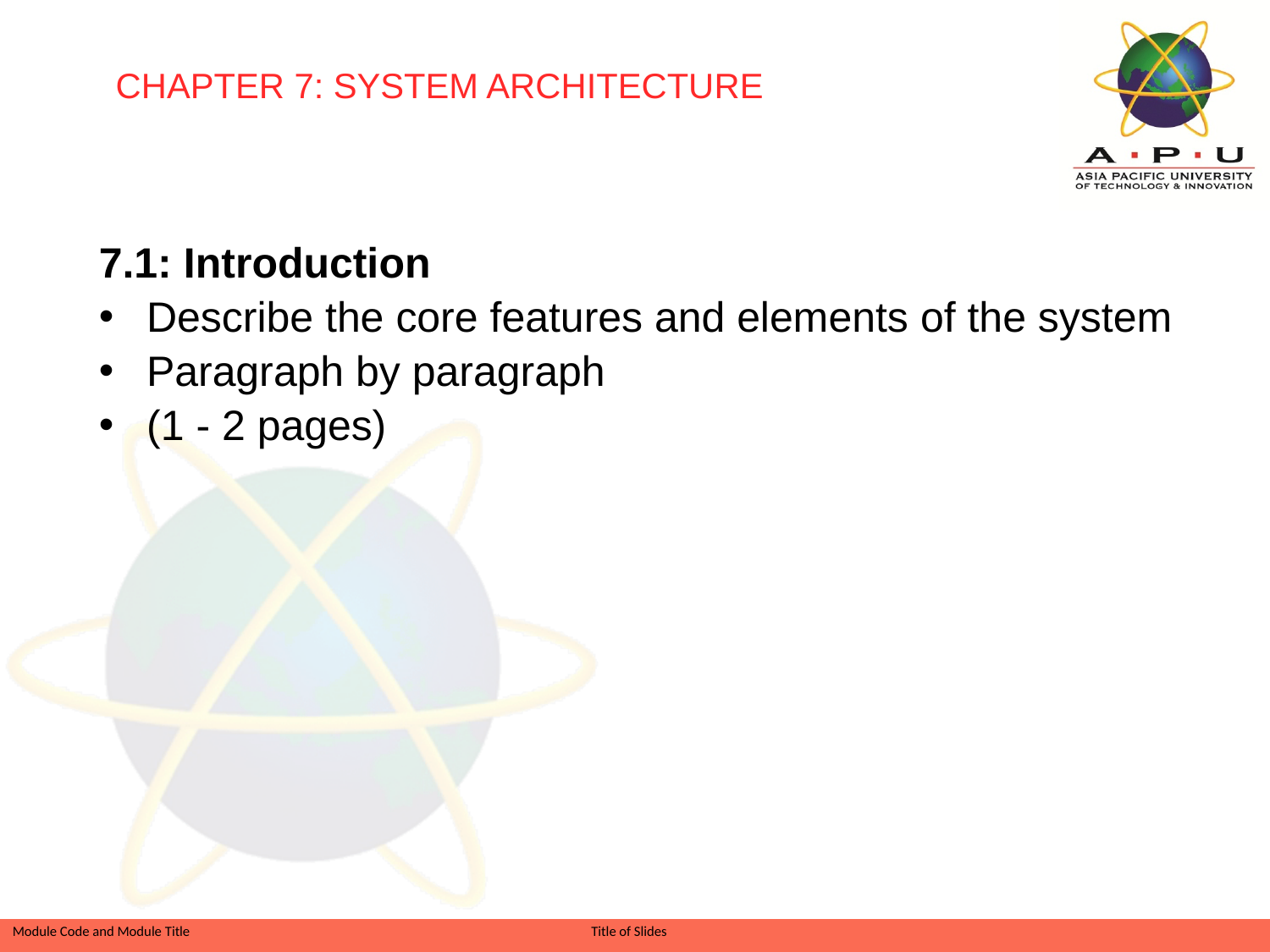

CHAPTER 7: SYSTEM ARCHITECTURE
7.1: Introduction
Describe the core features and elements of the system
Paragraph by paragraph
(1 - 2 pages)

Slide 28 of 41